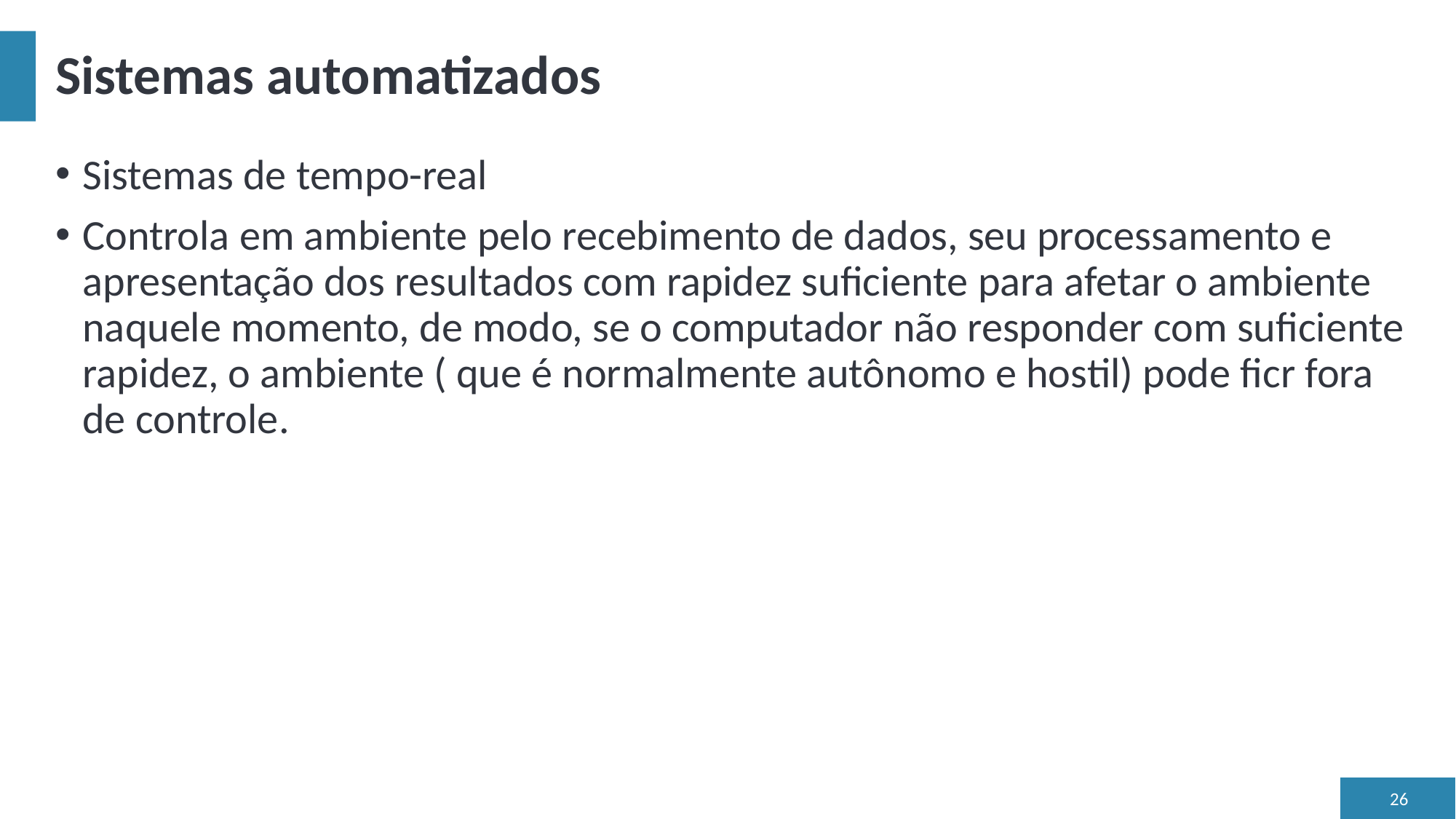

# Sistemas automatizados
Sistemas de tempo-real
Controla em ambiente pelo recebimento de dados, seu processamento e apresentação dos resultados com rapidez suficiente para afetar o ambiente naquele momento, de modo, se o computador não responder com suficiente rapidez, o ambiente ( que é normalmente autônomo e hostil) pode ficr fora de controle.
26